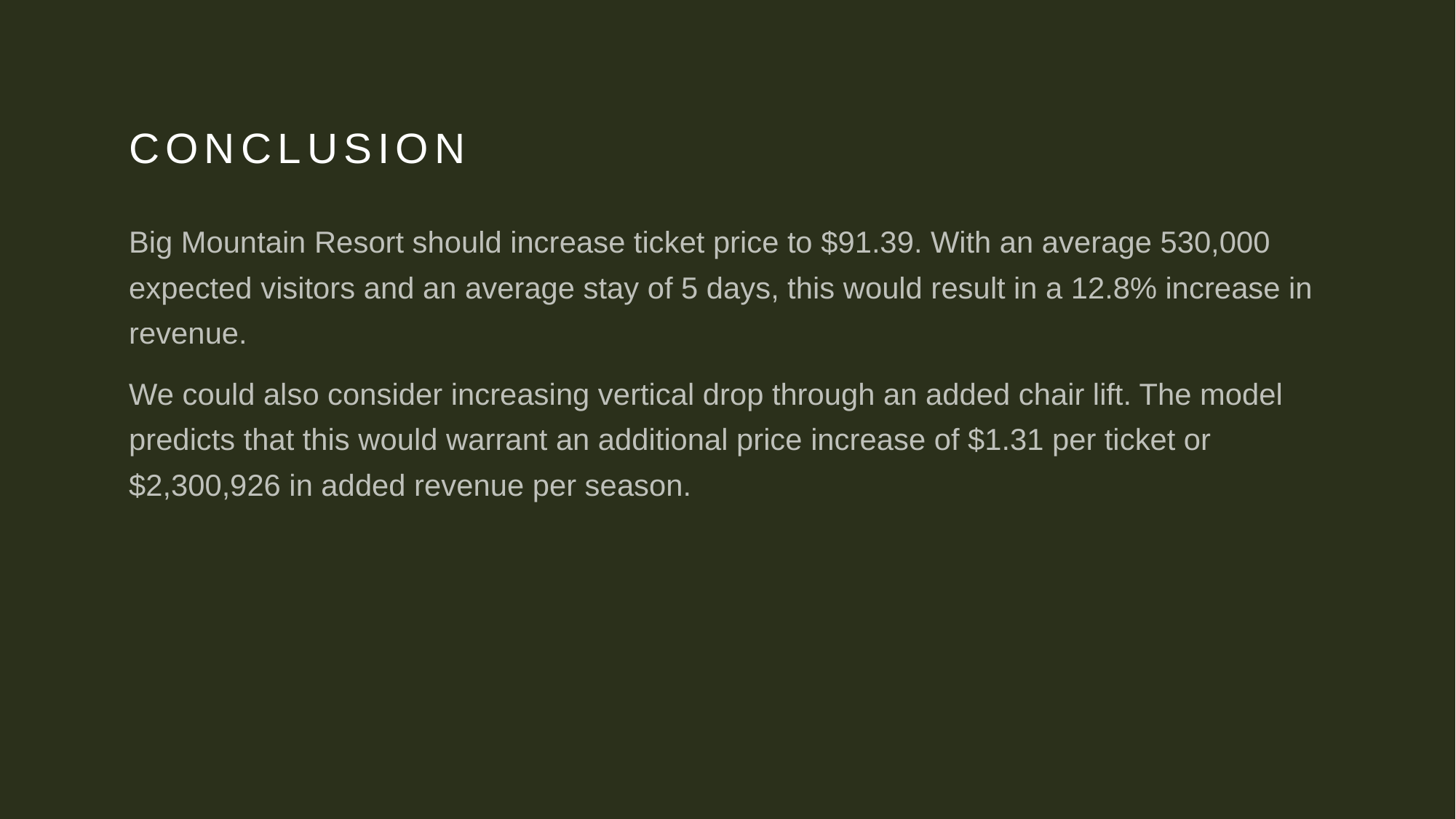

# Conclusion
Big Mountain Resort should increase ticket price to $91.39. With an average 530,000 expected visitors and an average stay of 5 days, this would result in a 12.8% increase in revenue.
We could also consider increasing vertical drop through an added chair lift. The model predicts that this would warrant an additional price increase of $1.31 per ticket or $2,300,926 in added revenue per season.